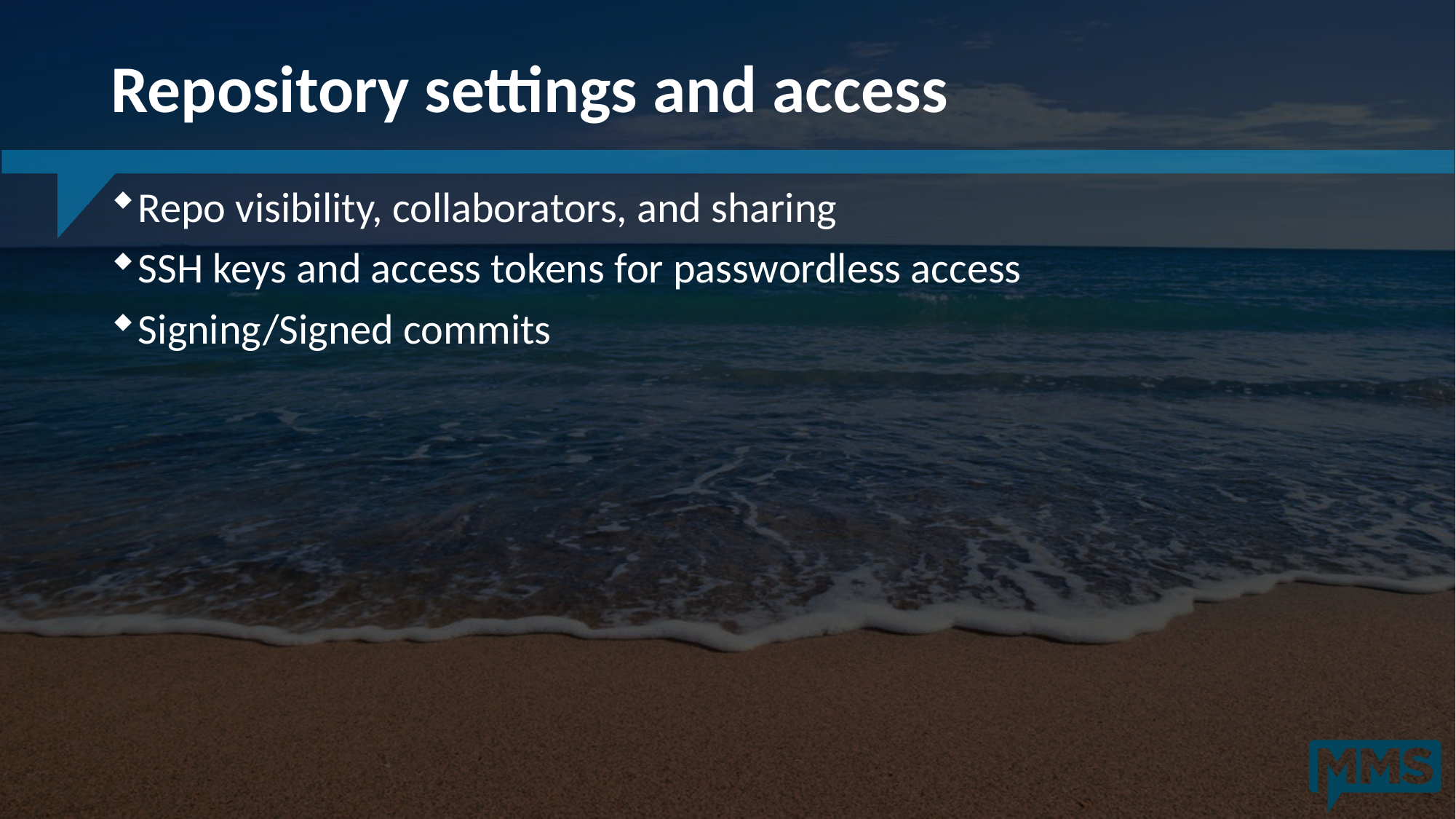

# Repository settings and access
Repo visibility, collaborators, and sharing
SSH keys and access tokens for passwordless access
Signing/Signed commits